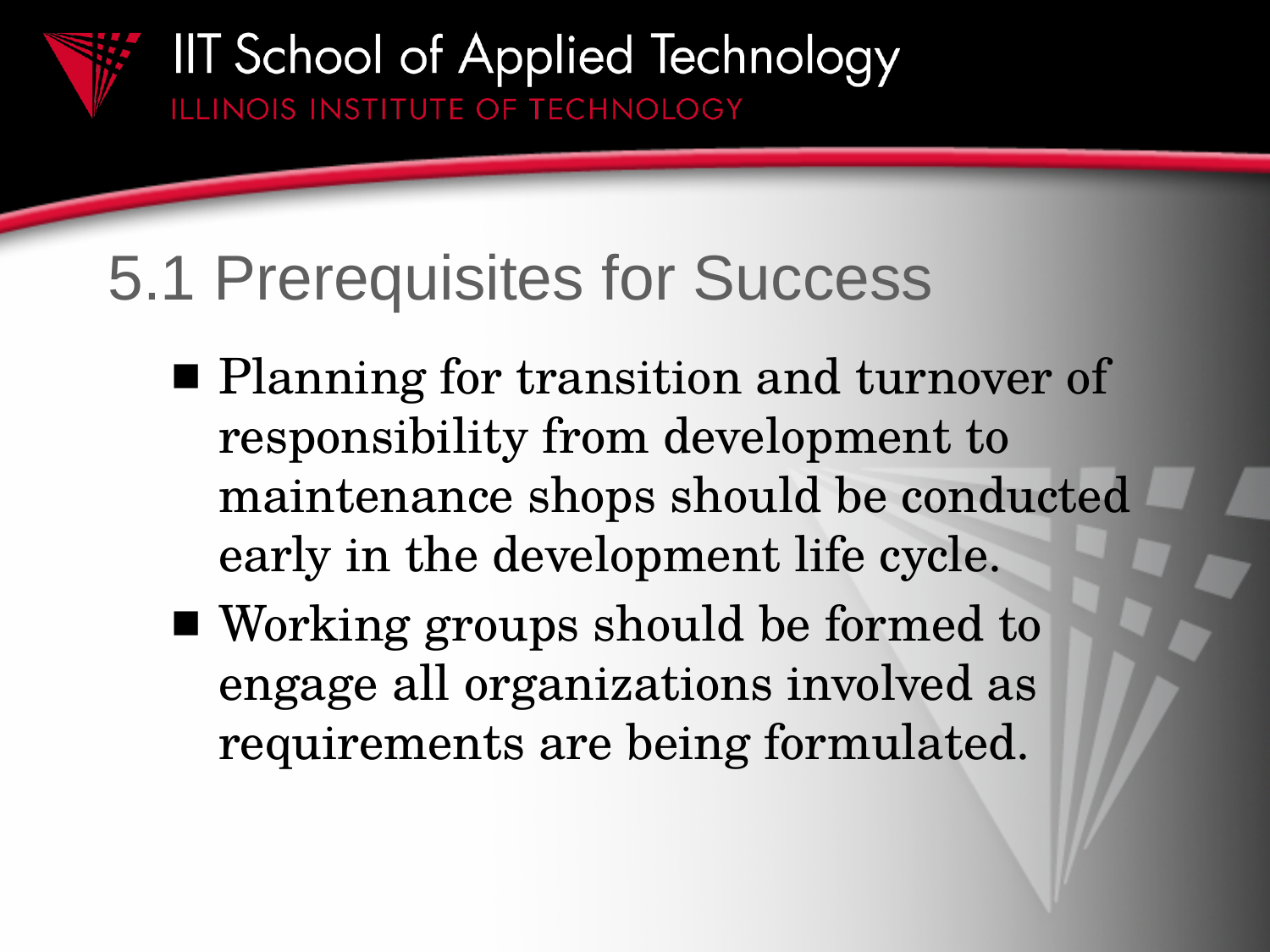

# 5.1 Prerequisites for Success
Planning for transition and turnover of responsibility from development to maintenance shops should be conducted early in the development life cycle.
Working groups should be formed to engage all organizations involved as requirements are being formulated.